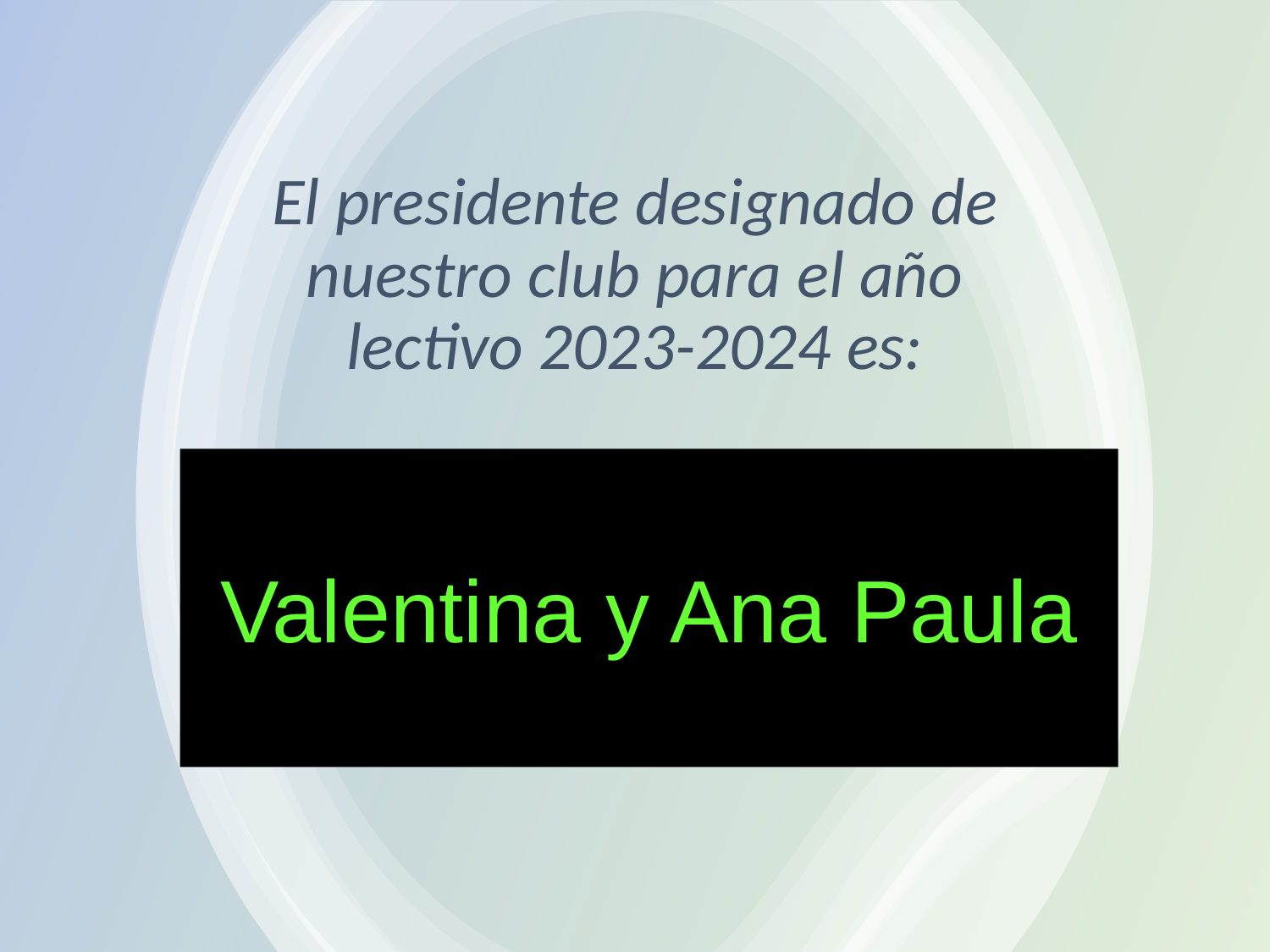

El presidente designado de nuestro club para el año lectivo 2023-2024 es:
Valentina y Ana Paula